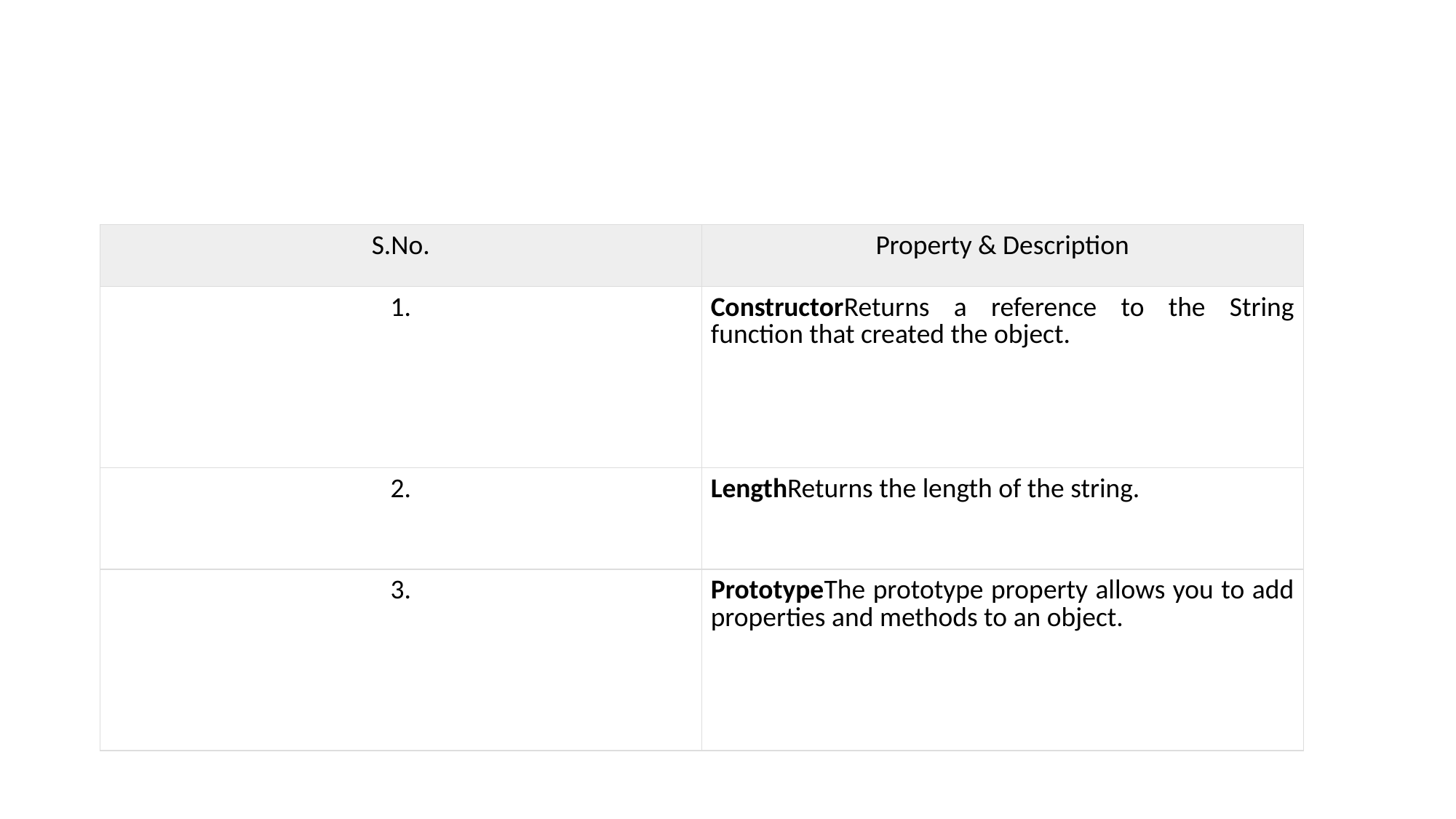

#
| S.No. | Property & Description |
| --- | --- |
| 1. | ConstructorReturns a reference to the String function that created the object. |
| 2. | LengthReturns the length of the string. |
| 3. | PrototypeThe prototype property allows you to add properties and methods to an object. |